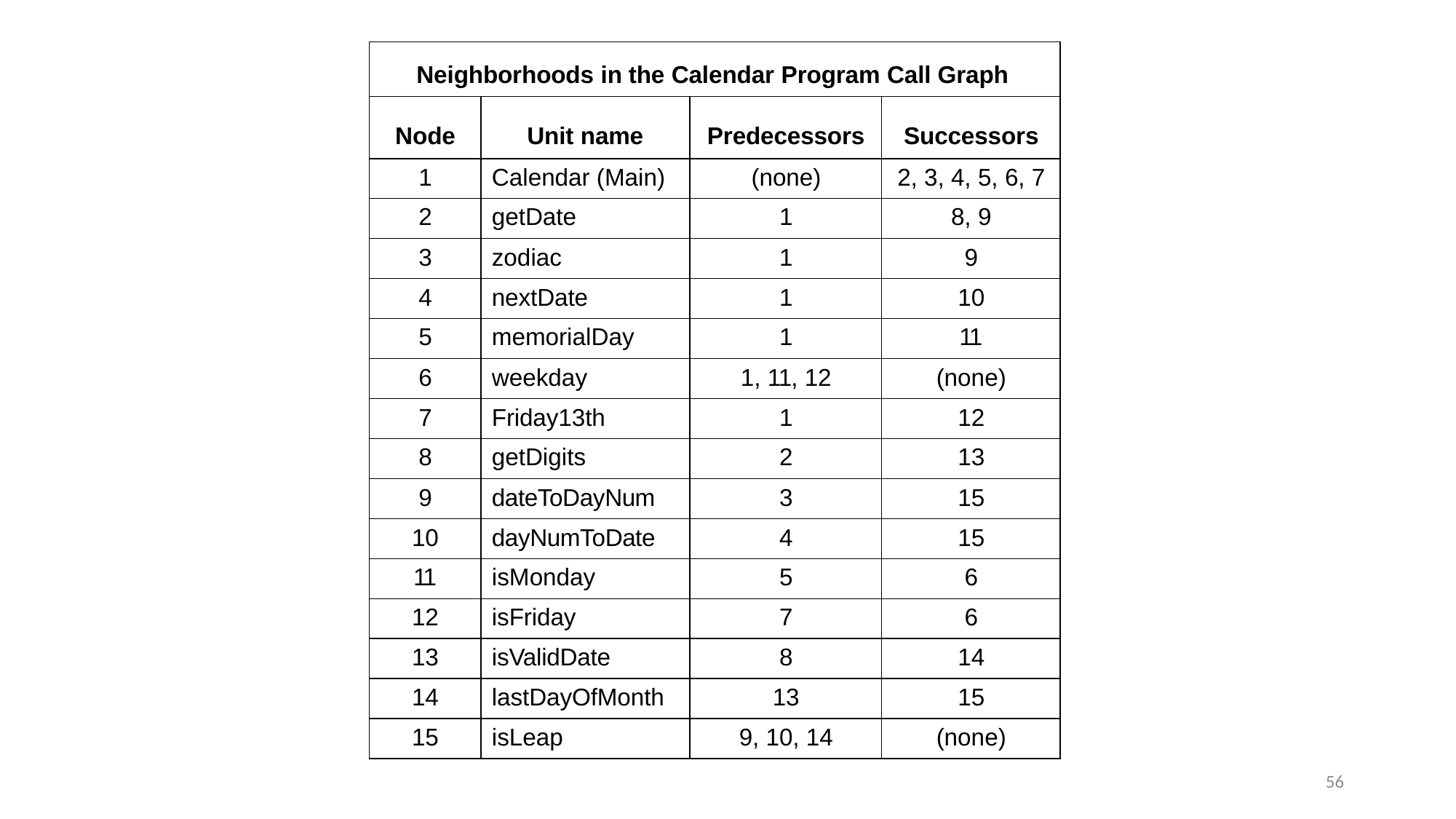

| Neighborhoods in the Calendar Program Call Graph |  |  |  |
| --- | --- | --- | --- |
| Node | Unit name | Predecessors | Successors |
| 1 | Calendar (Main) | (none) | 2, 3, 4, 5, 6, 7 |
| 2 | getDate | 1 | 8, 9 |
| 3 | zodiac | 1 | 9 |
| 4 | nextDate | 1 | 10 |
| 5 | memorialDay | 1 | 11 |
| 6 | weekday | 1, 11, 12 | (none) |
| 7 | Friday13th | 1 | 12 |
| 8 | getDigits | 2 | 13 |
| 9 | dateToDayNum | 3 | 15 |
| 10 | dayNumToDate | 4 | 15 |
| 11 | isMonday | 5 | 6 |
| 12 | isFriday | 7 | 6 |
| 13 | isValidDate | 8 | 14 |
| 14 | lastDayOfMonth | 13 | 15 |
| 15 | isLeap | 9, 10, 14 | (none) |
56